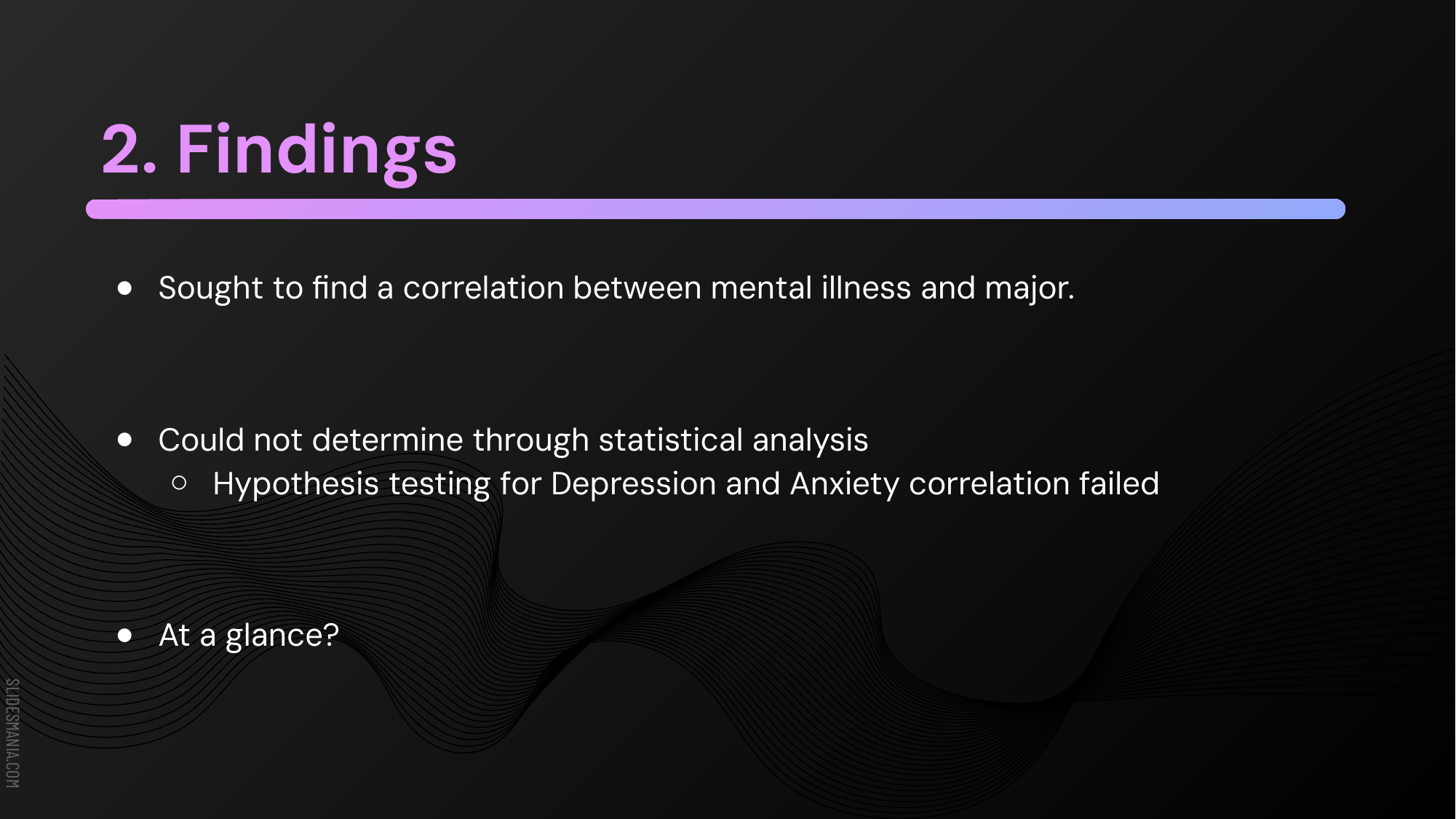

# 2. Findings

Sought to find a correlation between mental illness and major.

Could not determine through statistical analysis
Hypothesis testing for Depression and Anxiety correlation failed

At a glance?